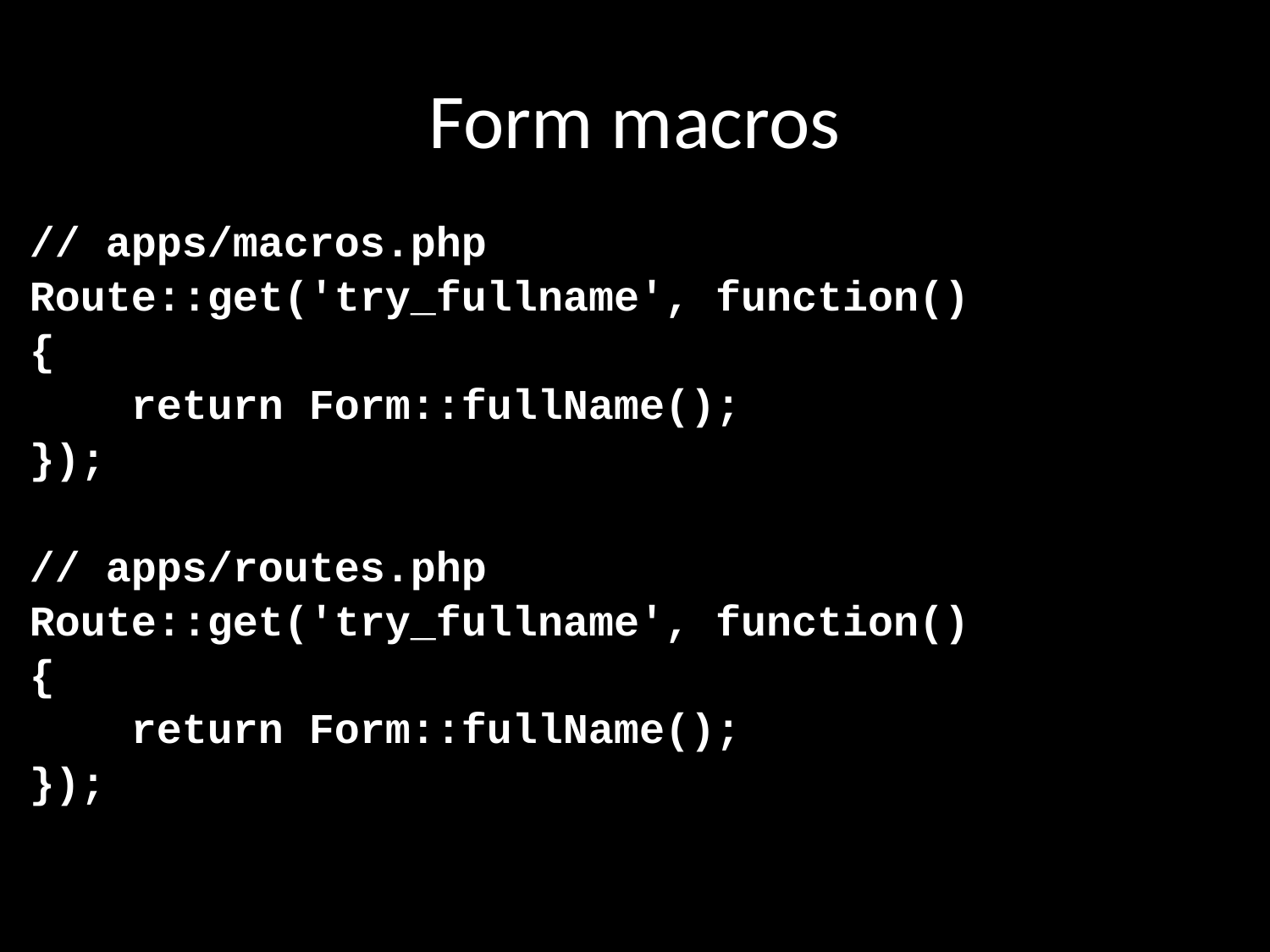

# Form macros
// apps/macros.php
Route::get('try_fullname', function()
{
    return Form::fullName();
});

// apps/routes.php
Route::get('try_fullname', function()
{
    return Form::fullName();
});